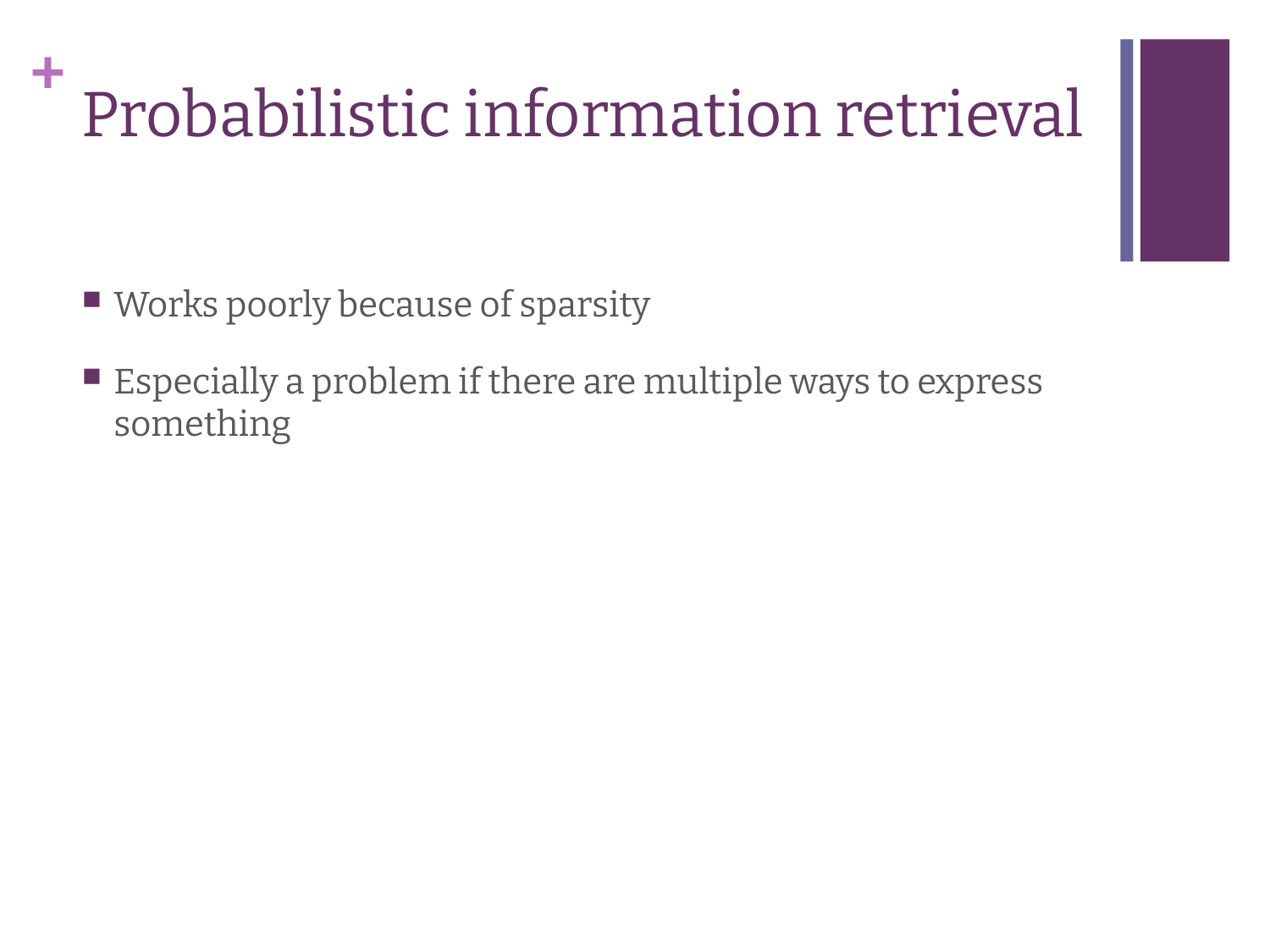

# Probabilistic information retrieval
Works poorly because of sparsity
Especially a problem if there are multiple ways to express something